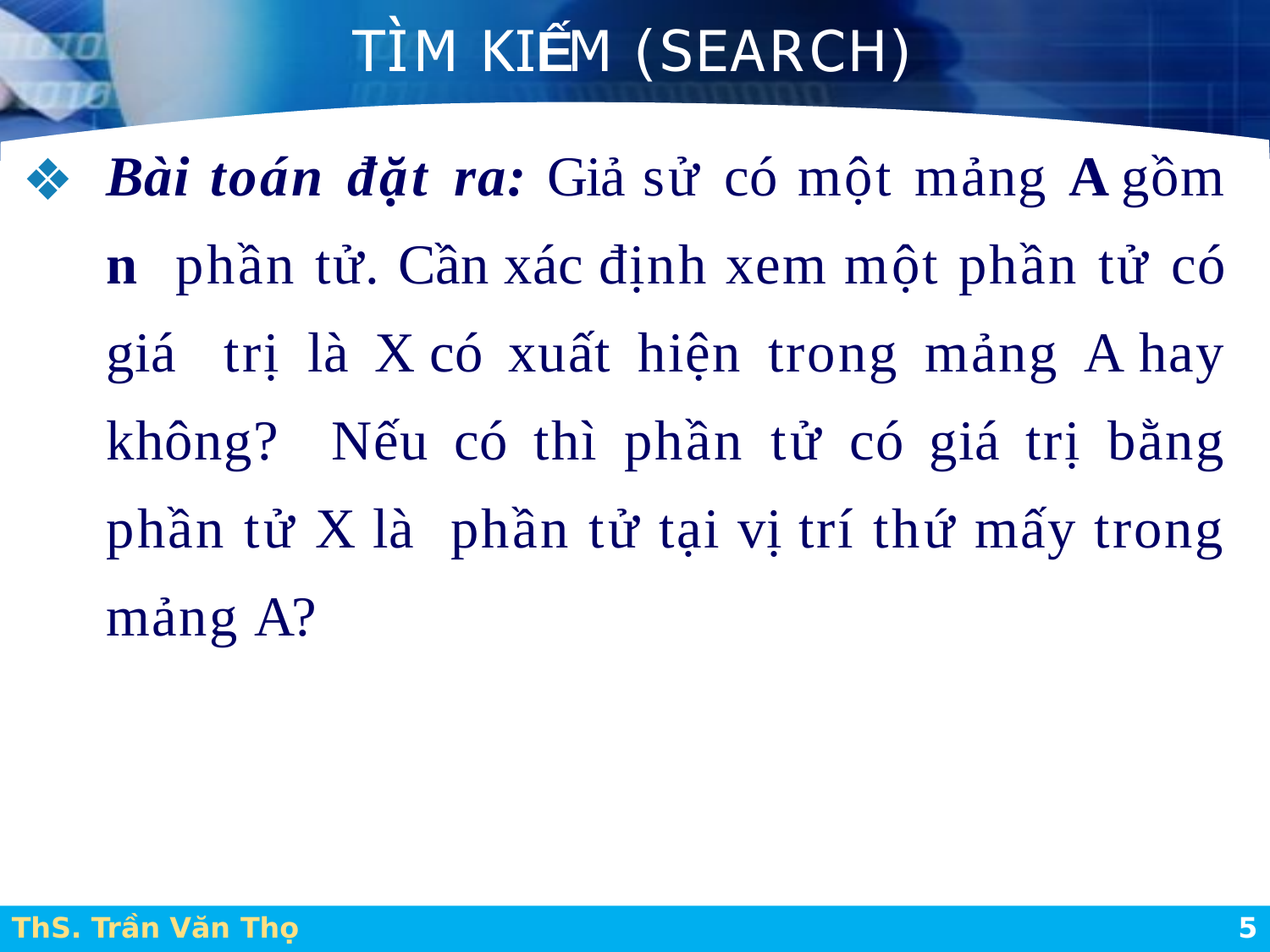

TÌM KIẾM (SEARCH)
Bài toán đặt ra: Giả sử có một mảng A gồm n  phần tử. Cần xác định xem một phần tử có giá  trị là X có xuất hiện trong mảng A hay không?  Nếu có thì phần tử có giá trị bằng phần tử X là  phần tử tại vị trí thứ mấy trong mảng A?
ThS. Trần Văn Thọ
5